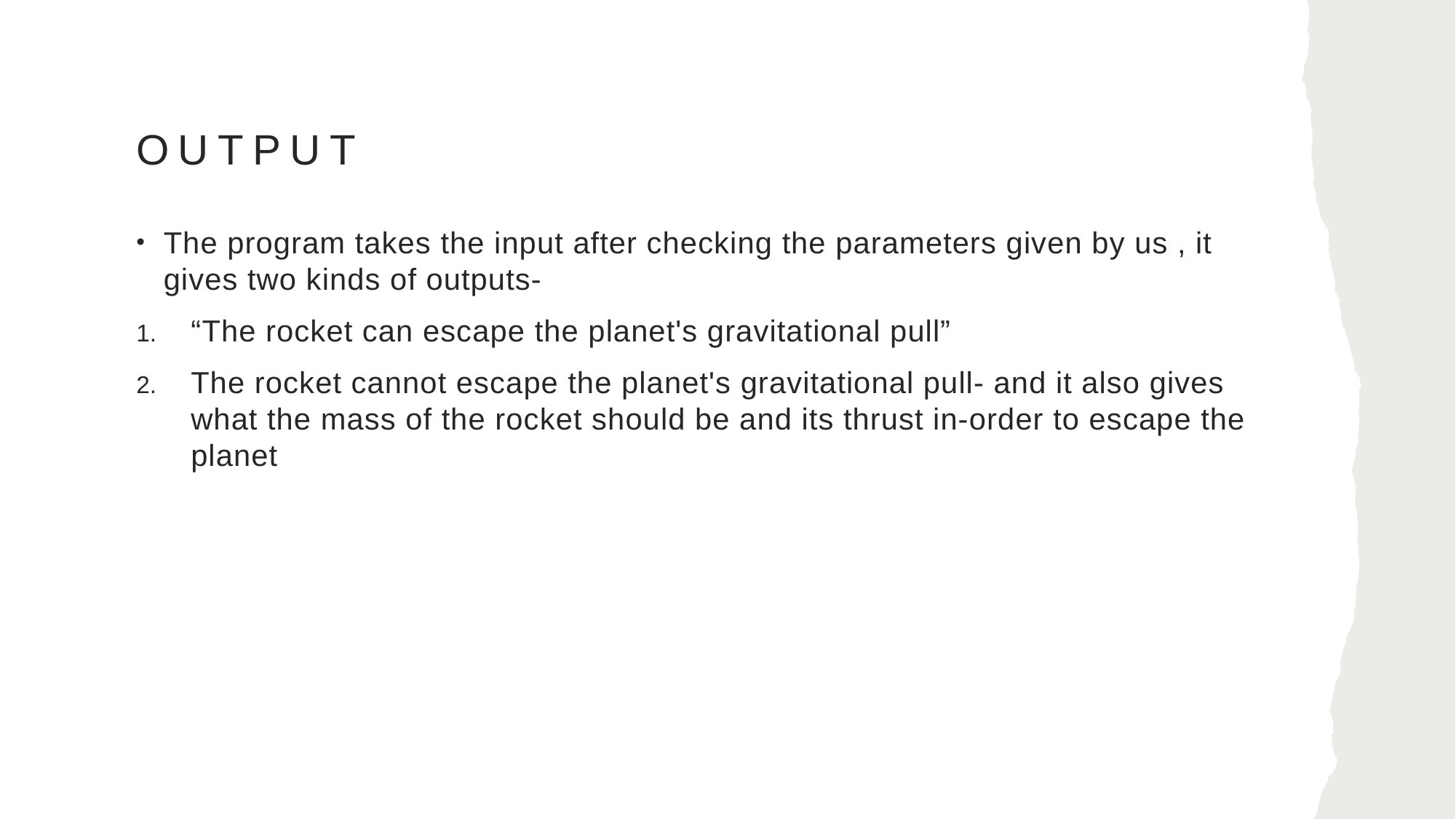

# OUTPUT
The program takes the input after checking the parameters given by us , it gives two kinds of outputs-
“The rocket can escape the planet's gravitational pull”
The rocket cannot escape the planet's gravitational pull- and it also gives what the mass of the rocket should be and its thrust in-order to escape the planet